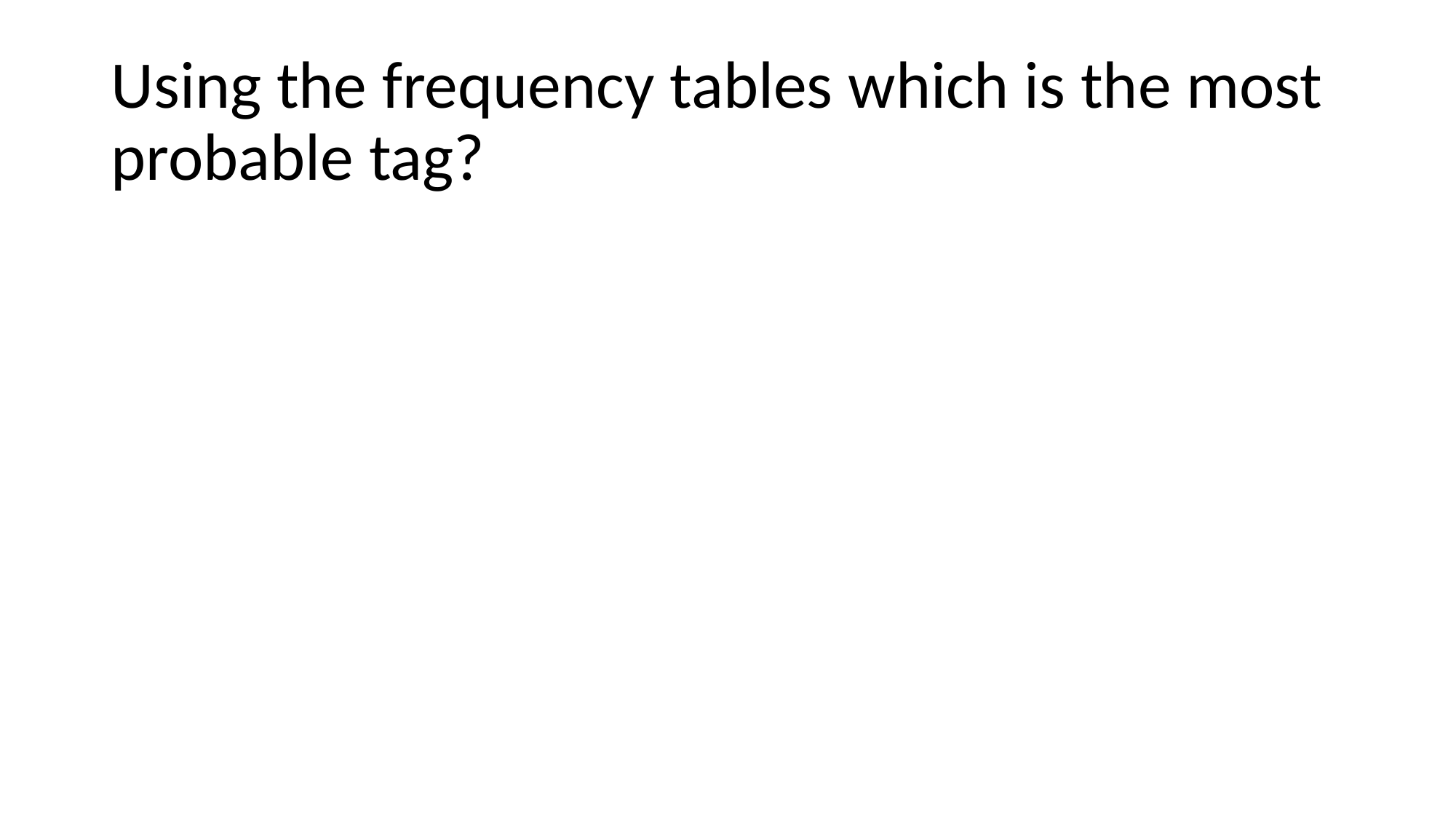

# Using the frequency tables which is the most probable tag?